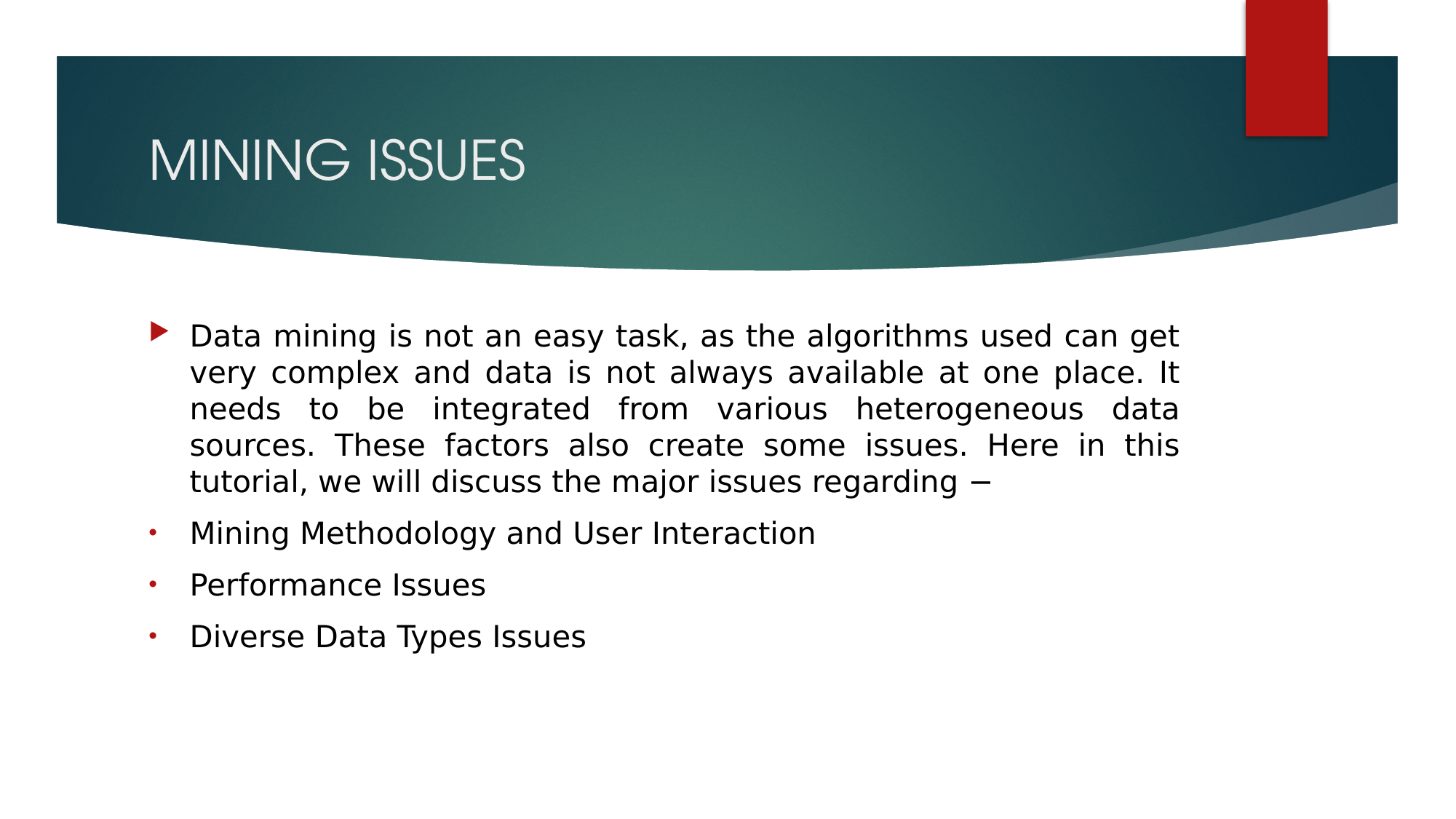

# MINING ISSUES
Data mining is not an easy task, as the algorithms used can get very complex and data is not always available at one place. It needs to be integrated from various heterogeneous data sources. These factors also create some issues. Here in this tutorial, we will discuss the major issues regarding −
Mining Methodology and User Interaction
Performance Issues
Diverse Data Types Issues